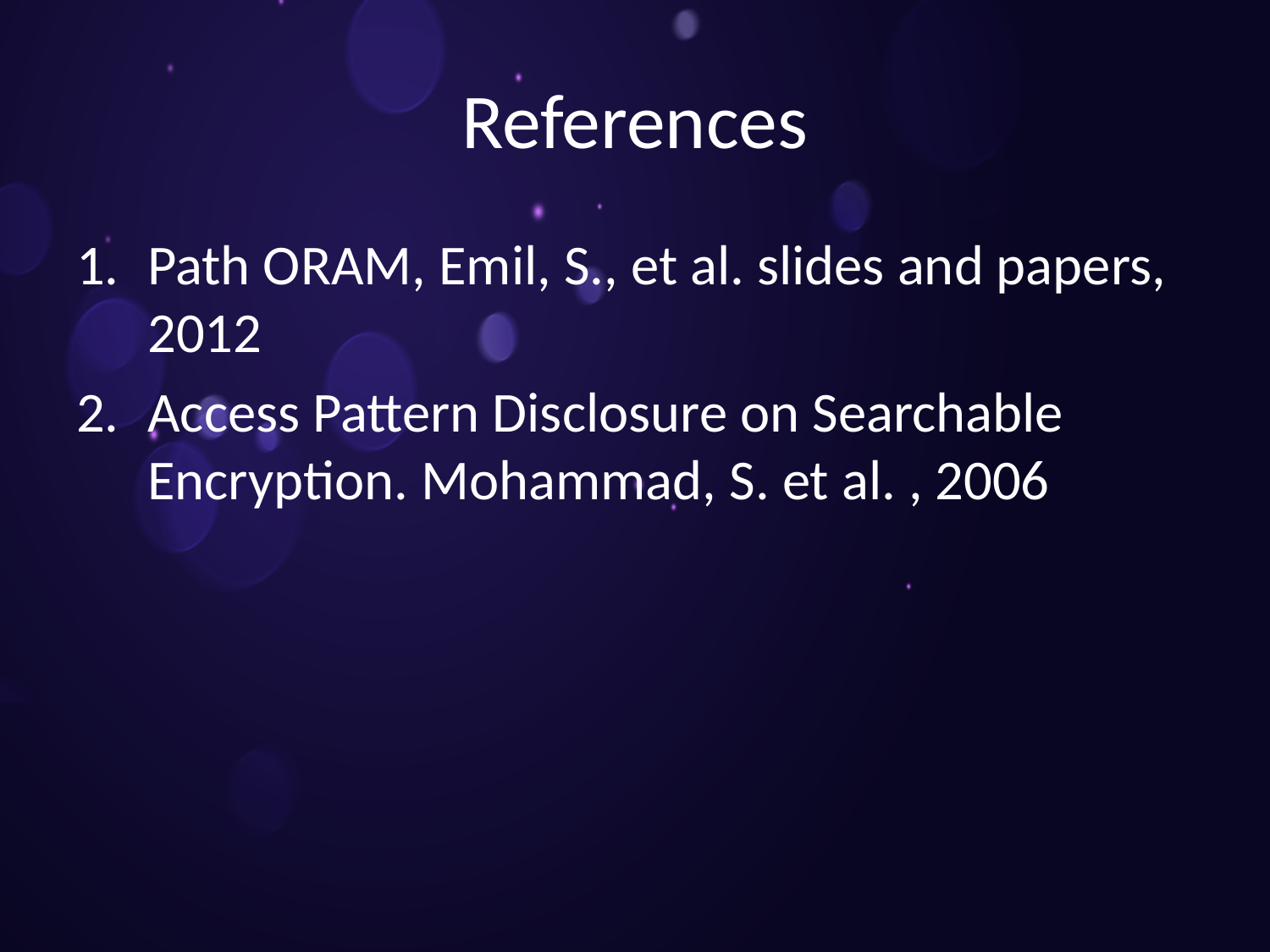

# References
Path ORAM, Emil, S., et al. slides and papers, 2012
Access Pattern Disclosure on Searchable Encryption. Mohammad, S. et al. , 2006